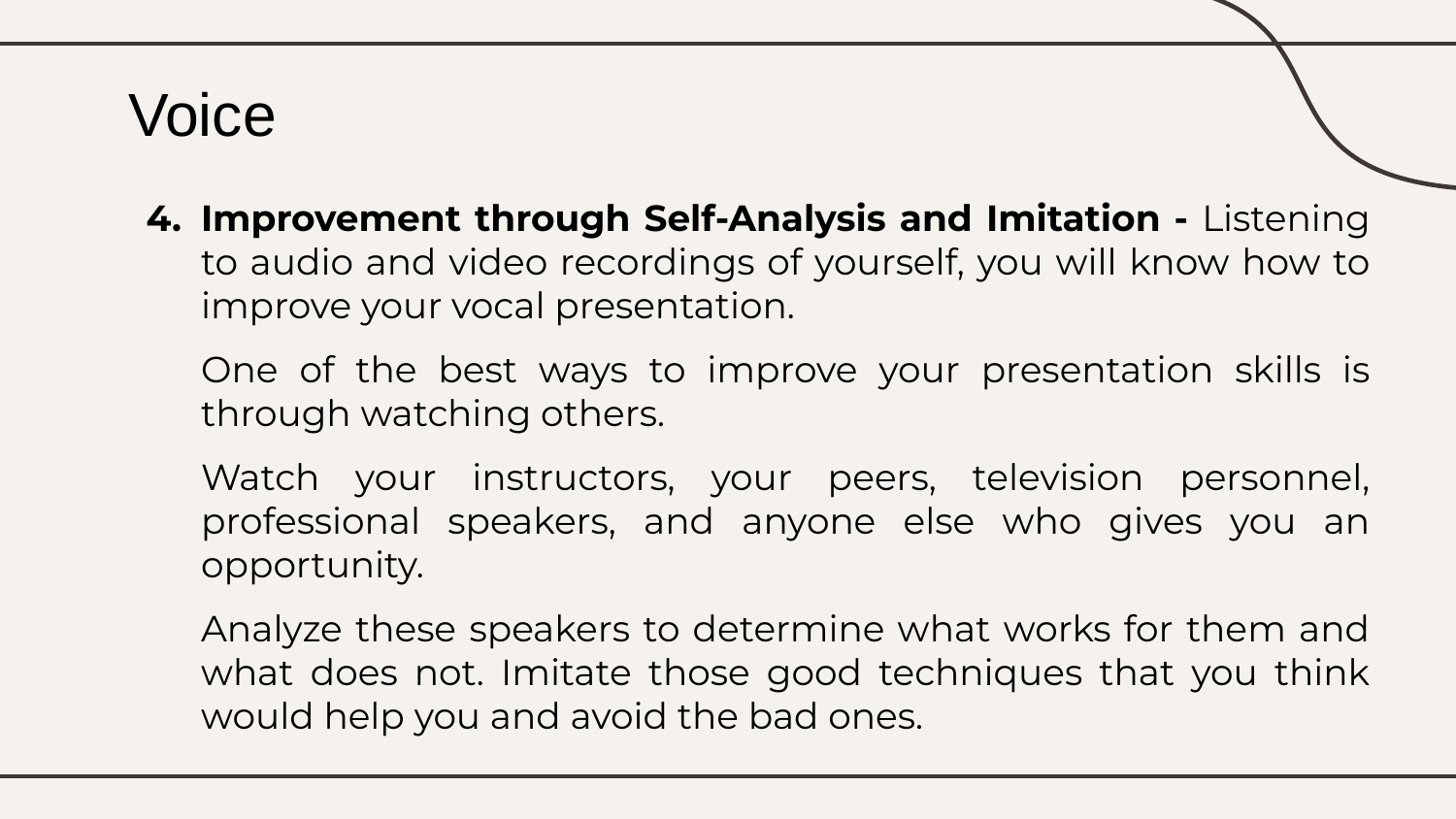

# Voice
Improvement through Self-Analysis and Imitation - Listening to audio and video recordings of yourself, you will know how to improve your vocal presentation.
One of the best ways to improve your presentation skills is through watching others.
Watch your instructors, your peers, television personnel, professional speakers, and anyone else who gives you an opportunity.
Analyze these speakers to determine what works for them and what does not. Imitate those good techniques that you think would help you and avoid the bad ones.